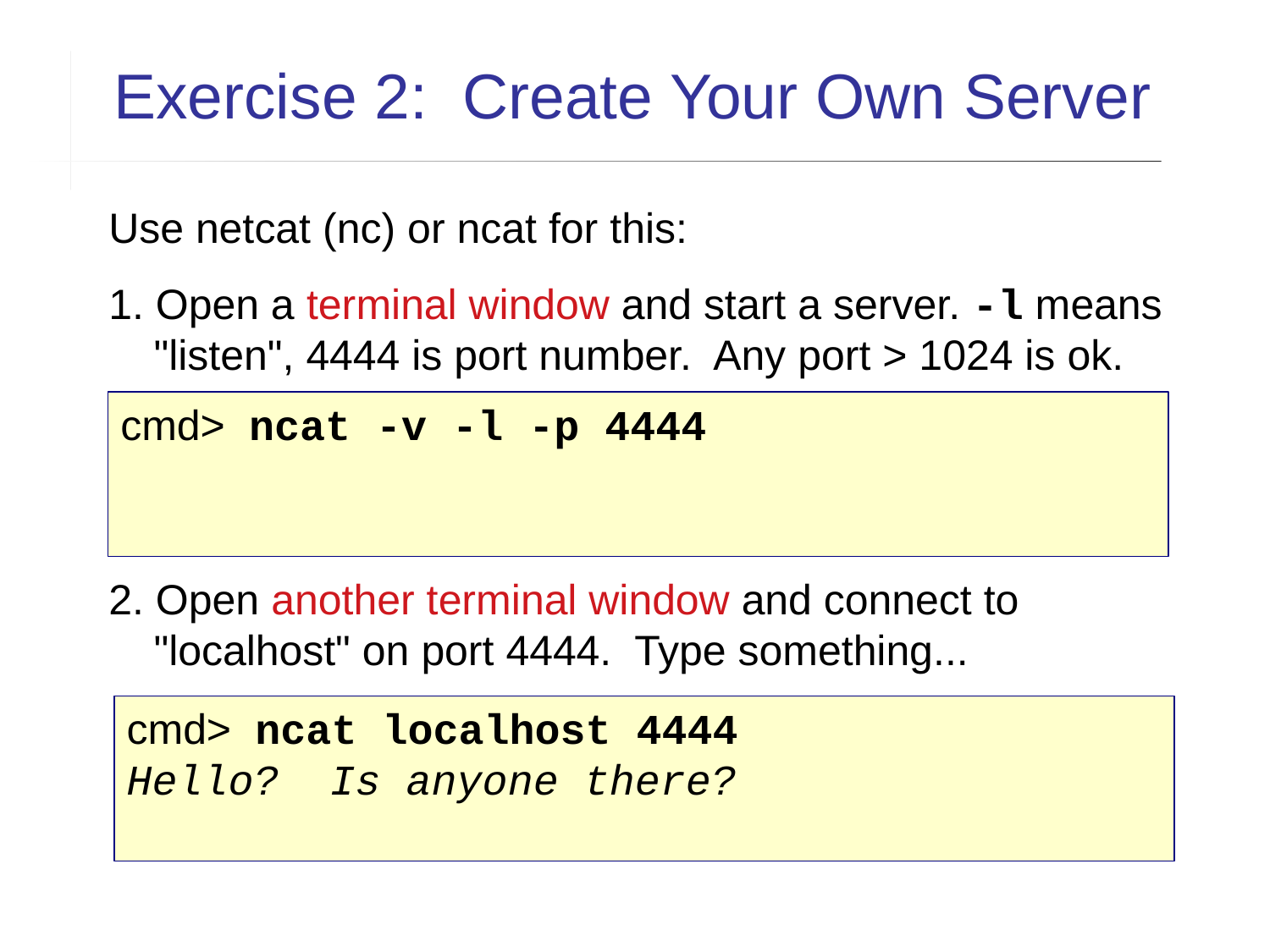

Exercise 2:  Create Your Own Server
Use netcat (nc) or ncat for this:
1. Open a terminal window and start a server. -l means "listen", 4444 is port number.  Any port > 1024 is ok.

2. Open another terminal window and connect to "localhost" on port 4444.  Type something...
cmd>  ncat -v -l -p 4444

cmd>  ncat localhost 4444
Hello?  Is anyone there?